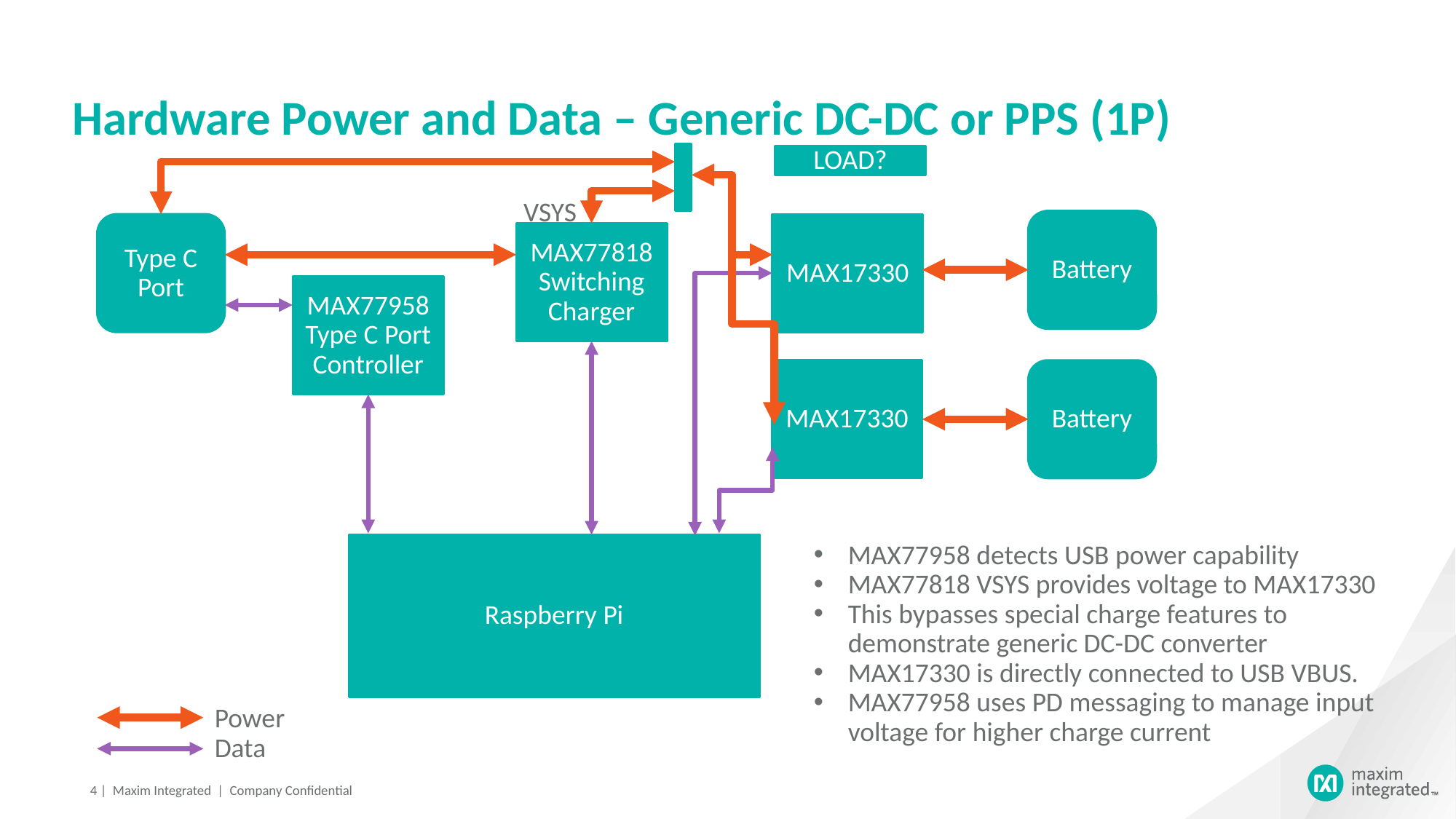

# Hardware Power and Data – Generic DC-DC or PPS (1P)

LOAD?
VSYS
Battery
Type C Port
MAX17330
MAX77818 Switching Charger
MAX77958 Type C Port Controller
MAX17330
Battery
Raspberry Pi
MAX77958 detects USB power capability
MAX77818 VSYS provides voltage to MAX17330
This bypasses special charge features to demonstrate generic DC-DC converter
MAX17330 is directly connected to USB VBUS.
MAX77958 uses PD messaging to manage input voltage for higher charge current
Power
Data
4
|  Maxim Integrated  |  Company Confidential